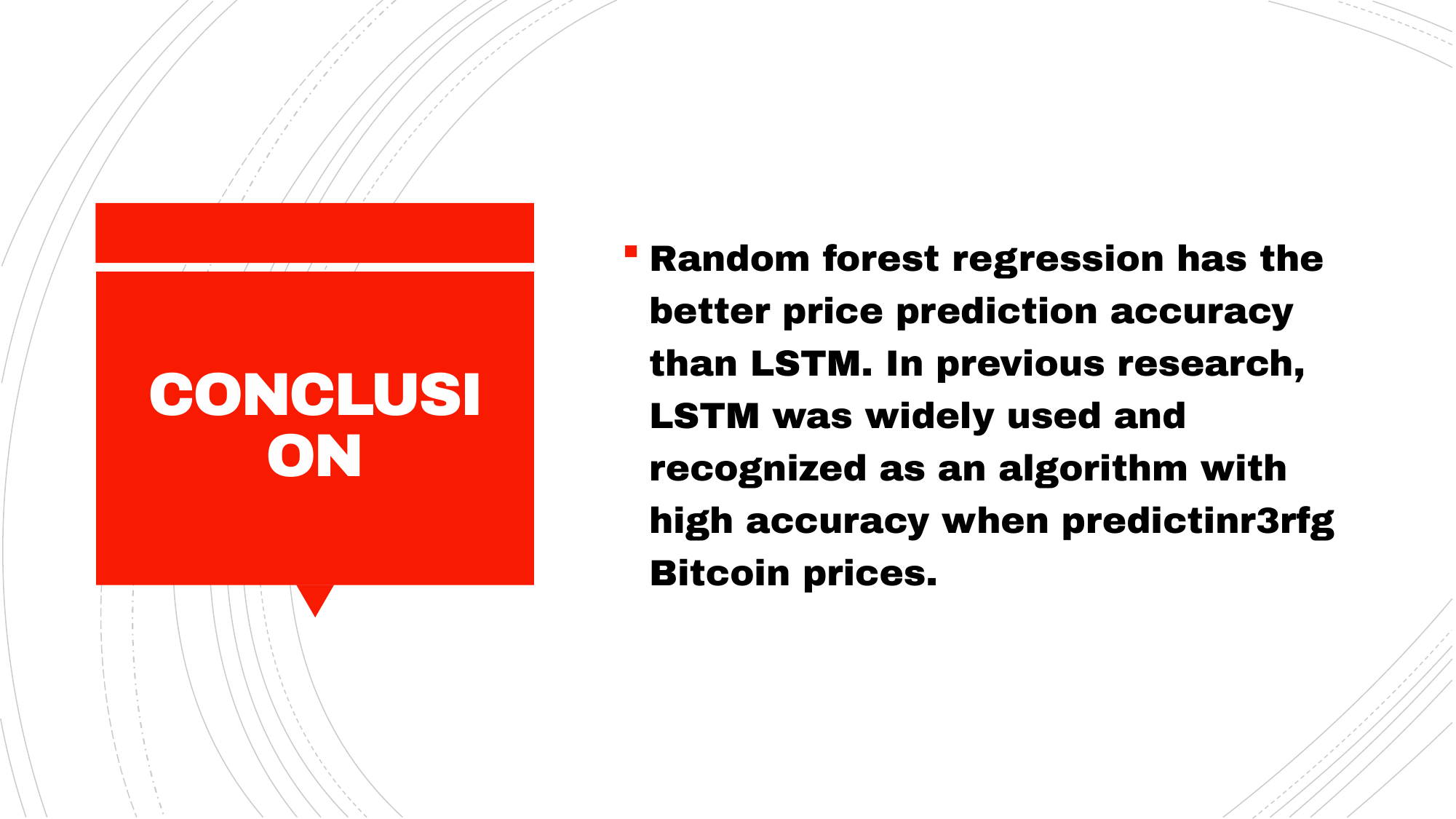

Random forest regression has the better price prediction accuracy than LSTM. In previous research, LSTM was widely used and recognized as an algorithm with high accuracy when predictinr3rfg Bitcoin prices.
# CONCLUSION